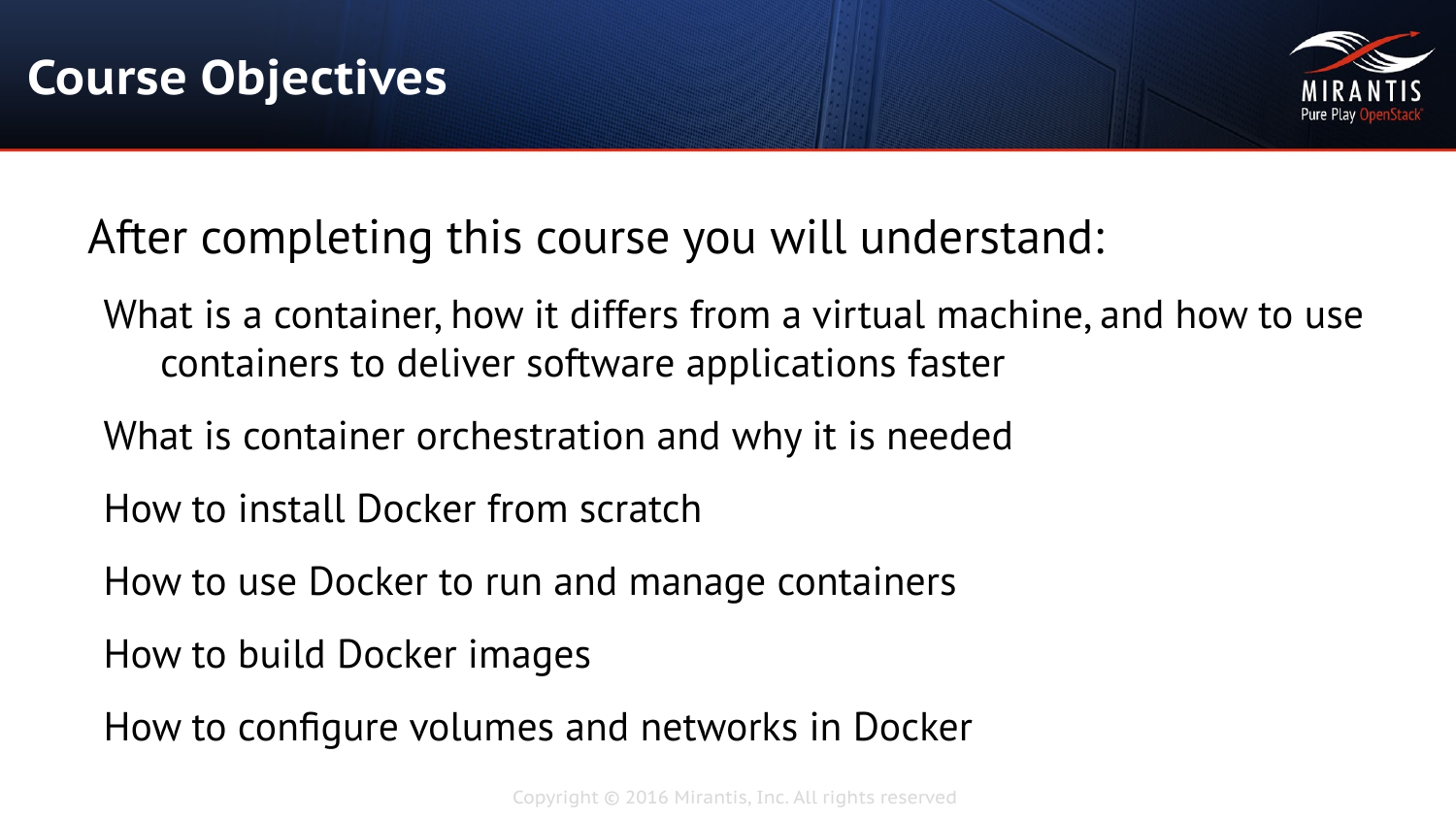

# Course Objectives
After completing this course you will understand:
What is a container, how it differs from a virtual machine, and how to use containers to deliver software applications faster
What is container orchestration and why it is needed
How to install Docker from scratch
How to use Docker to run and manage containers
How to build Docker images
How to configure volumes and networks in Docker